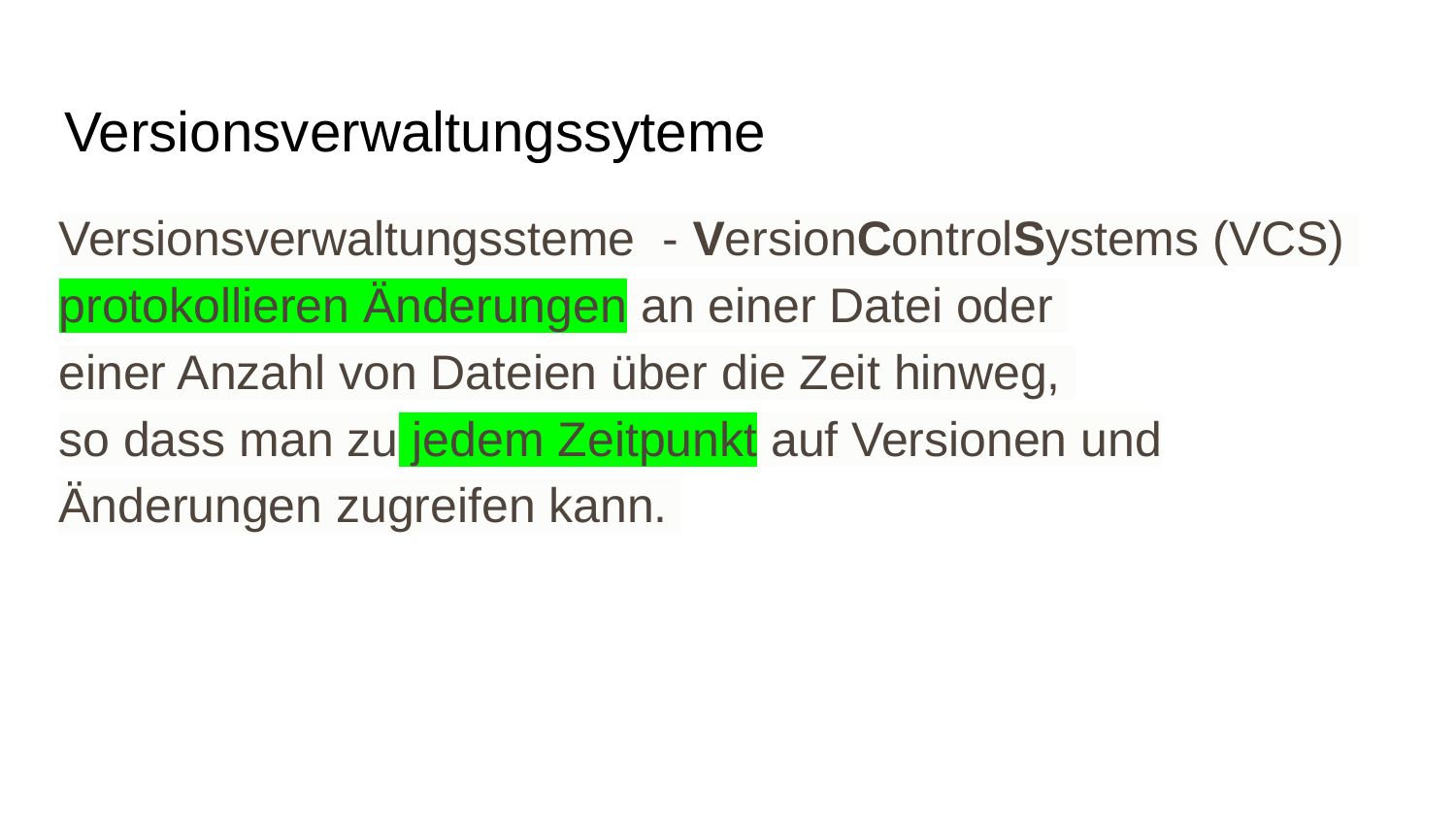

# Versionsverwaltungssyteme
Versionsverwaltungssteme  - VersionControlSystems (VCS)
protokollieren Änderungen an einer Datei oder
einer Anzahl von Dateien über die Zeit hinweg,
so dass man zu jedem Zeitpunkt auf Versionen und Änderungen zugreifen kann.